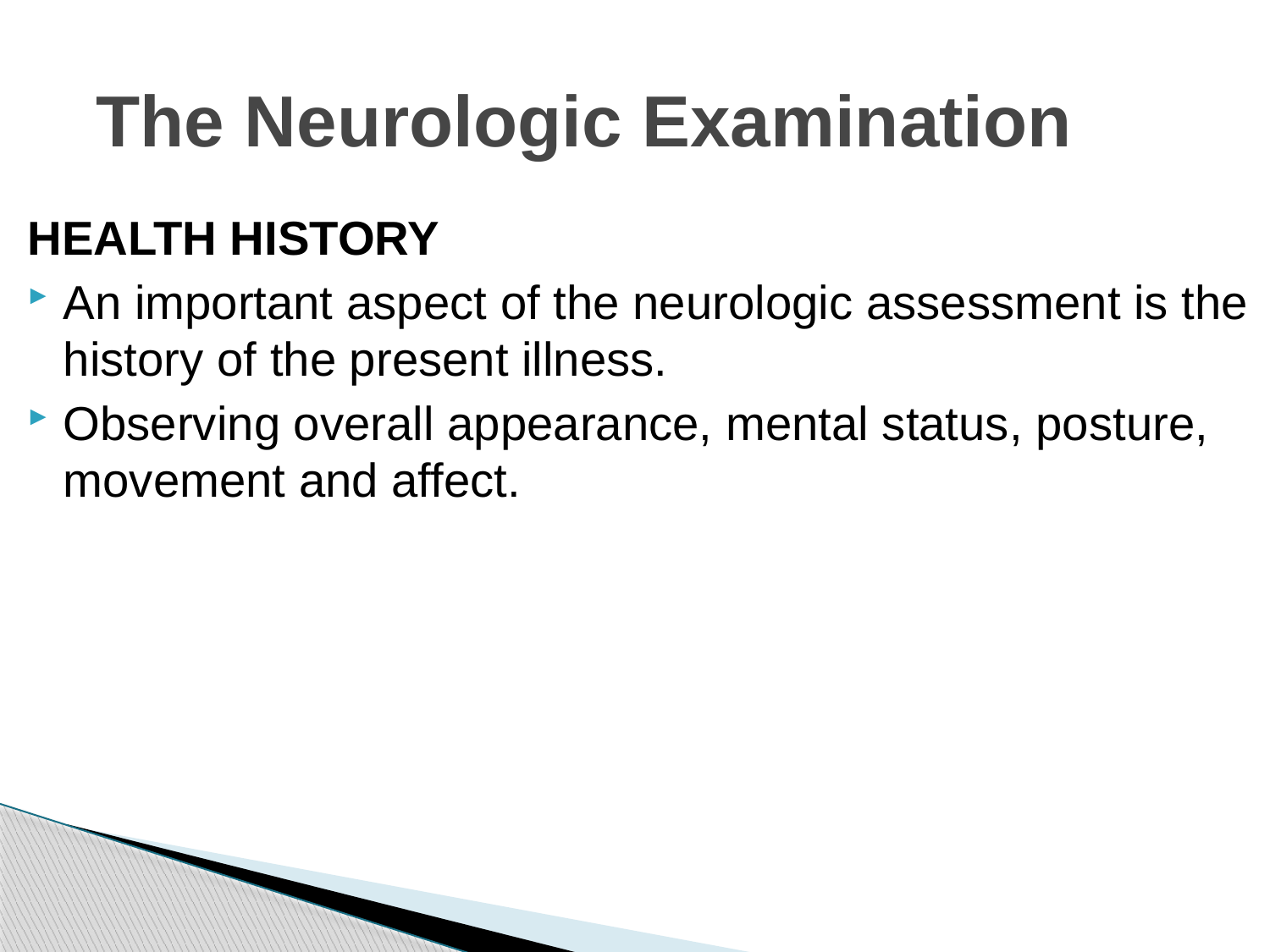

# The Neurologic Examination
HEALTH HISTORY
An important aspect of the neurologic assessment is the history of the present illness.
Observing overall appearance, mental status, posture, movement and affect.